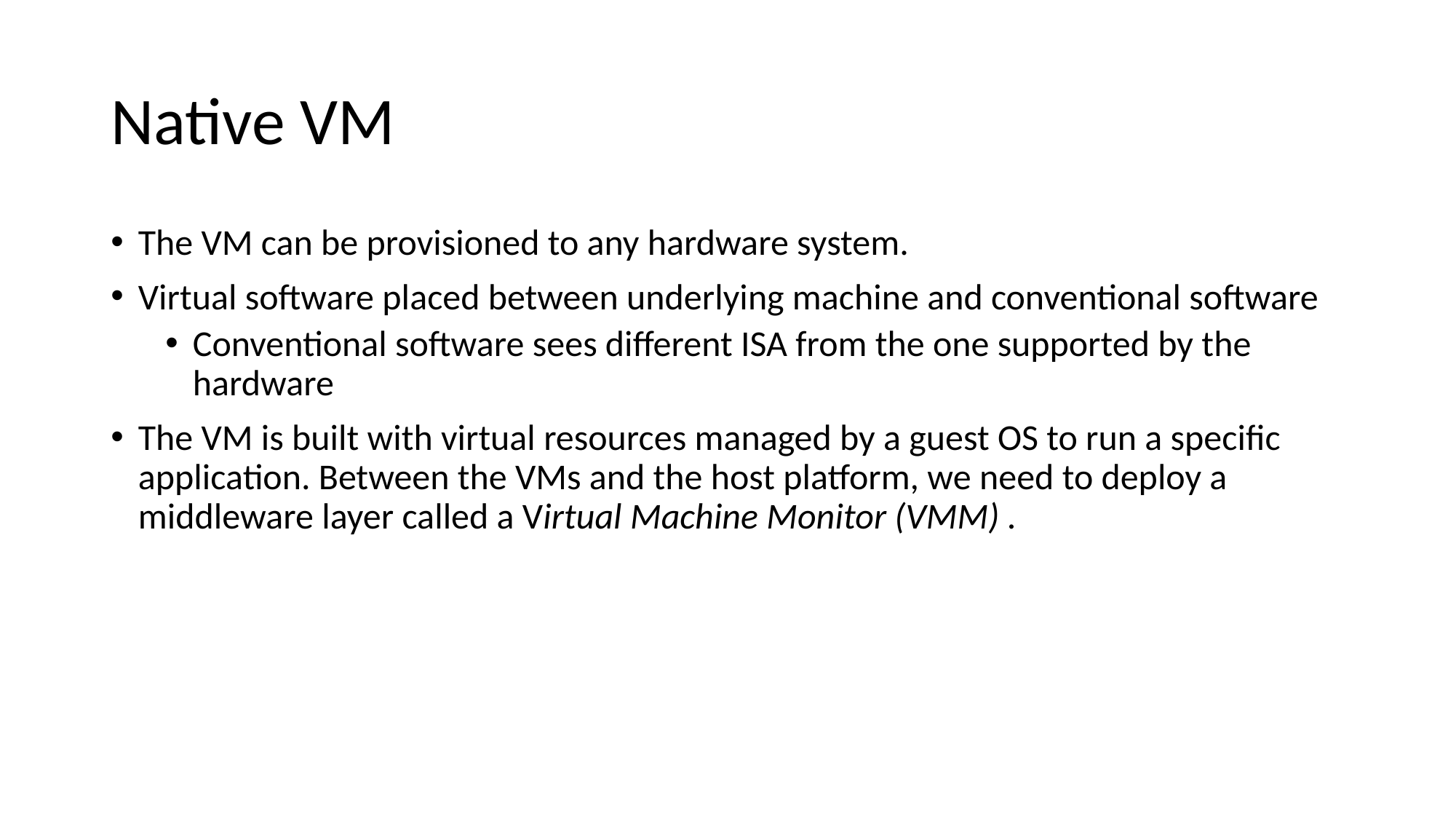

# Native VM
The VM can be provisioned to any hardware system.
Virtual software placed between underlying machine and conventional software
Conventional software sees different ISA from the one supported by the hardware
The VM is built with virtual resources managed by a guest OS to run a specific application. Between the VMs and the host platform, we need to deploy a middleware layer called a Virtual Machine Monitor (VMM) .